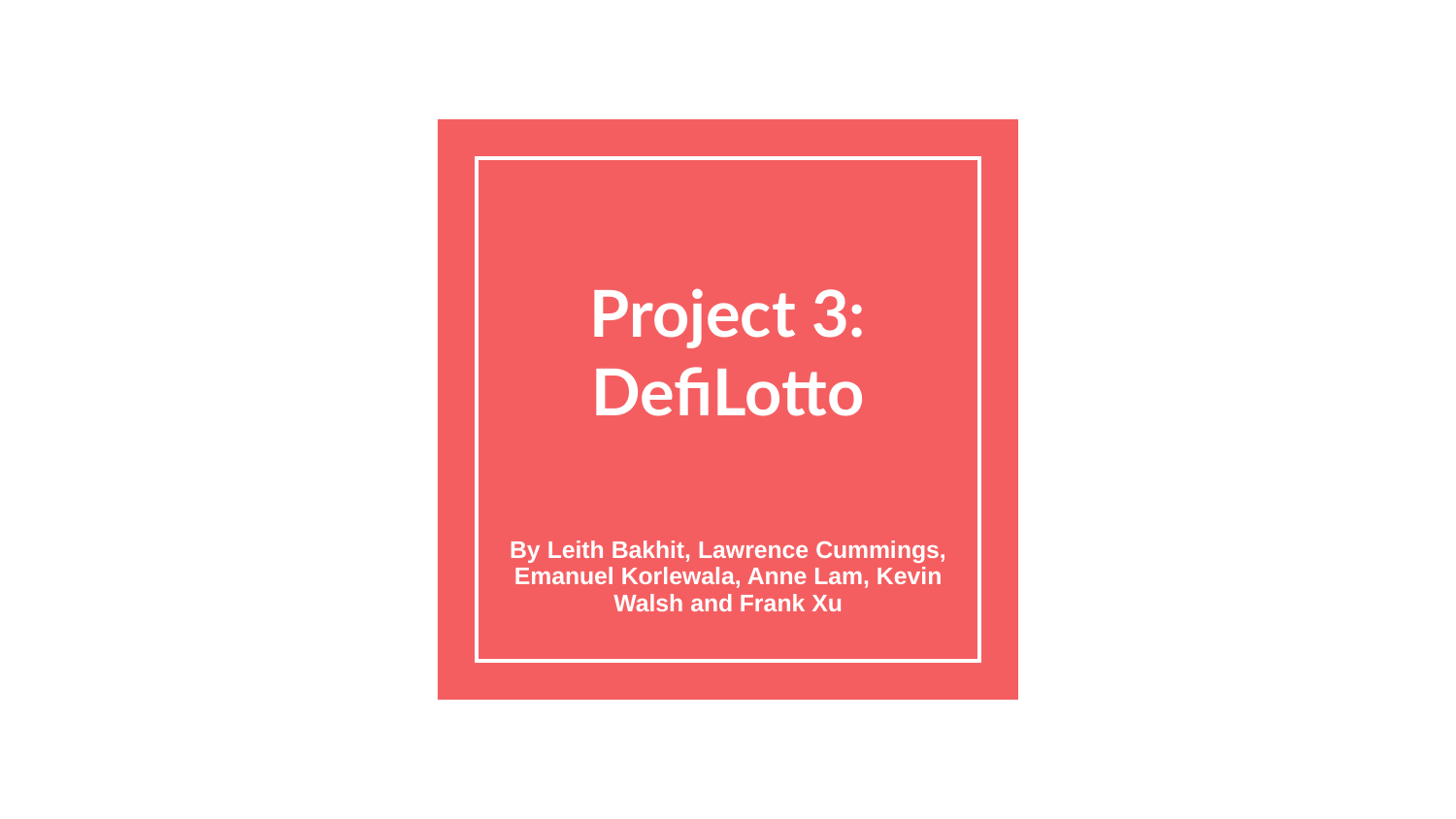

# Project 3: DefiLotto

By Leith Bakhit, Lawrence Cummings, Emanuel Korlewala, Anne Lam, Kevin Walsh and Frank Xu